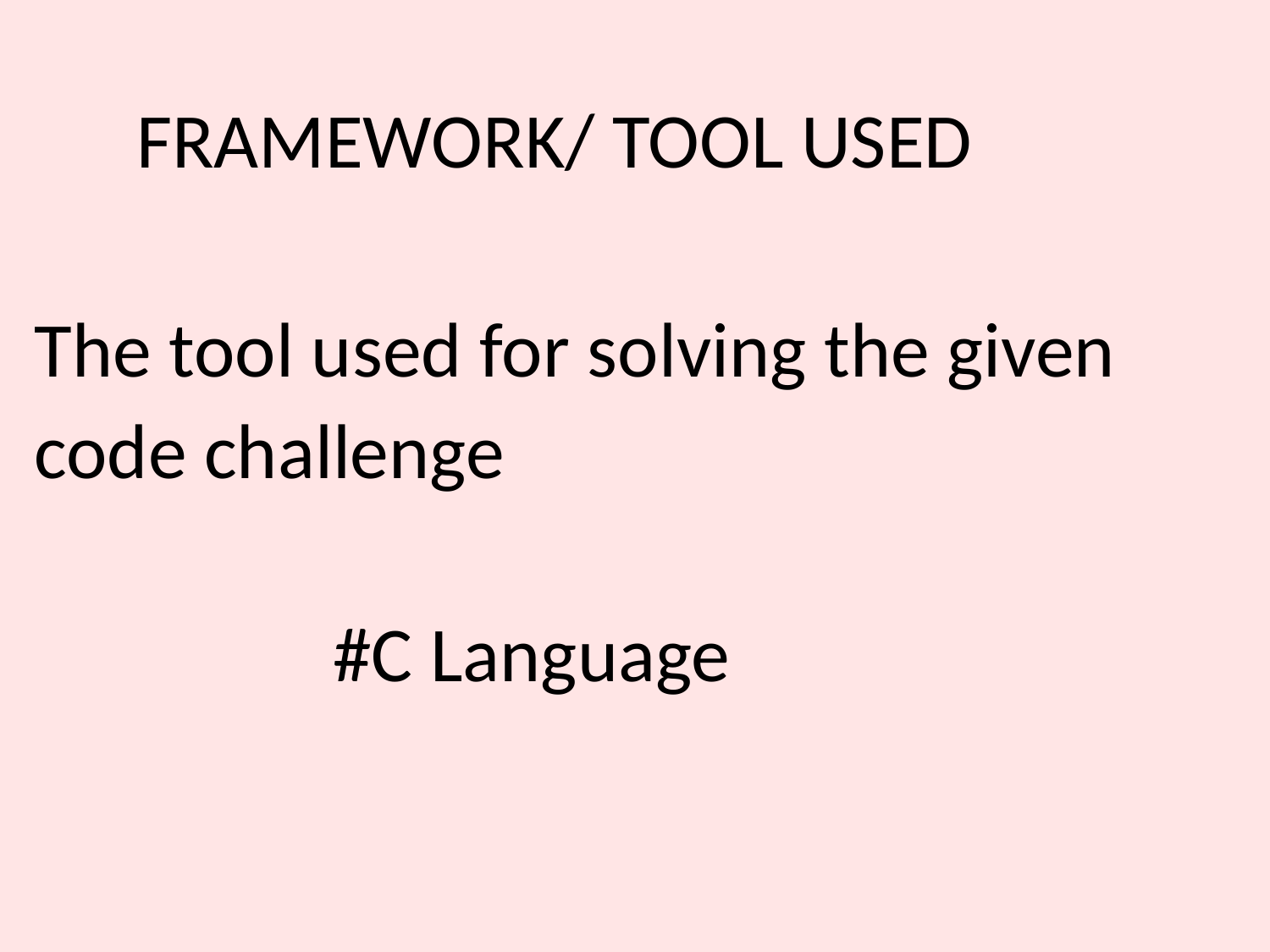

FRAMEWORK/ TOOL USED
The tool used for solving the given
code challenge

                 #C Language